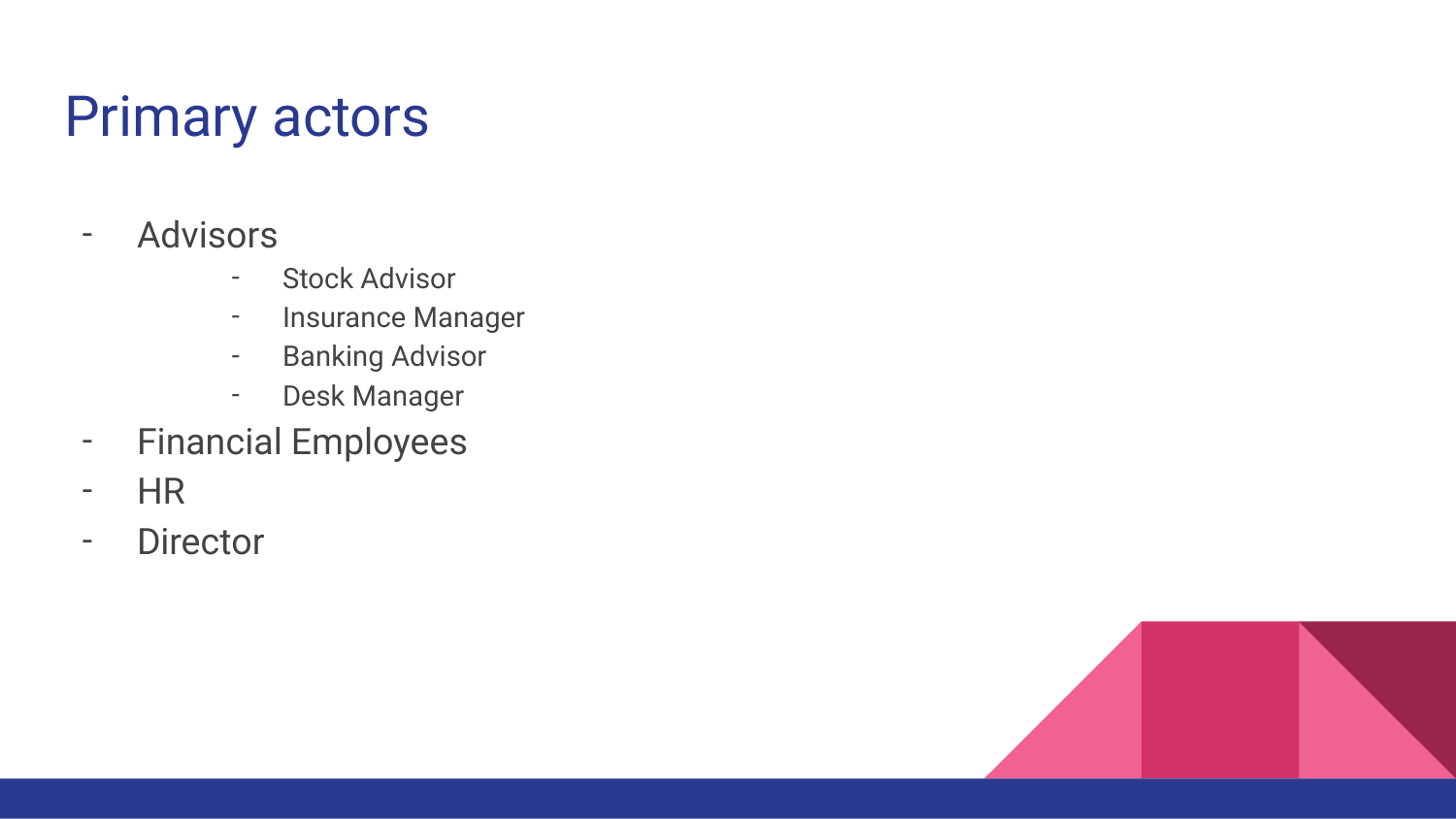

# Primary actors
Advisors
Stock Advisor
Insurance Manager
Banking Advisor
Desk Manager
Financial Employees
HR
Director